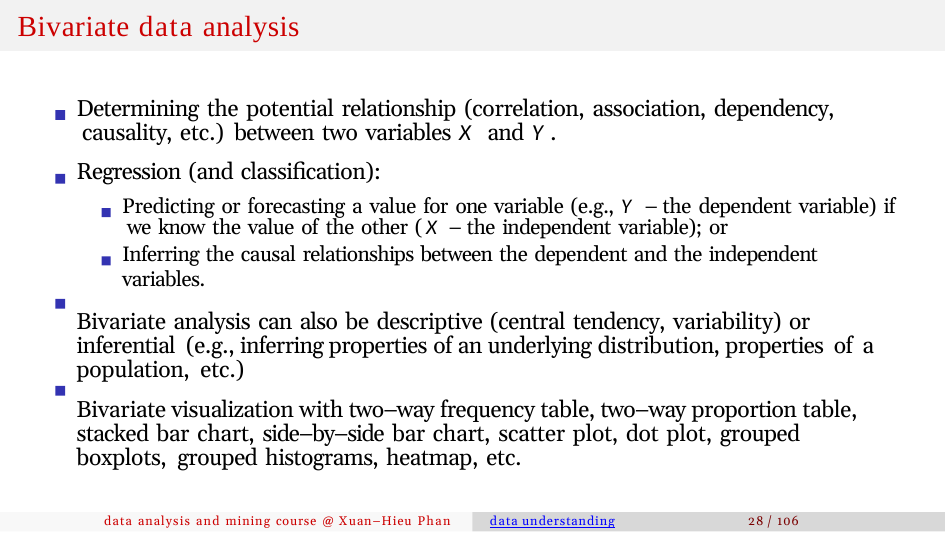

# Bivariate data analysis
Determining the potential relationship (correlation, association, dependency,  causality, etc.) between two variables X and Y .
Regression (and classification):
Predicting or forecasting a value for one variable (e.g., Y – the dependent variable) if  we know the value of the other (X – the independent variable); or
Inferring the causal relationships between the dependent and the independent variables.
Bivariate analysis can also be descriptive (central tendency, variability) or inferential  (e.g., inferring properties of an underlying distribution, properties of a population,  etc.)
Bivariate visualization with two–way frequency table, two–way proportion table,  stacked bar chart, side–by–side bar chart, scatter plot, dot plot, grouped boxplots,  grouped histograms, heatmap, etc.

data analysis and mining course @ Xuan–Hieu Phan
data understanding
28 / 106